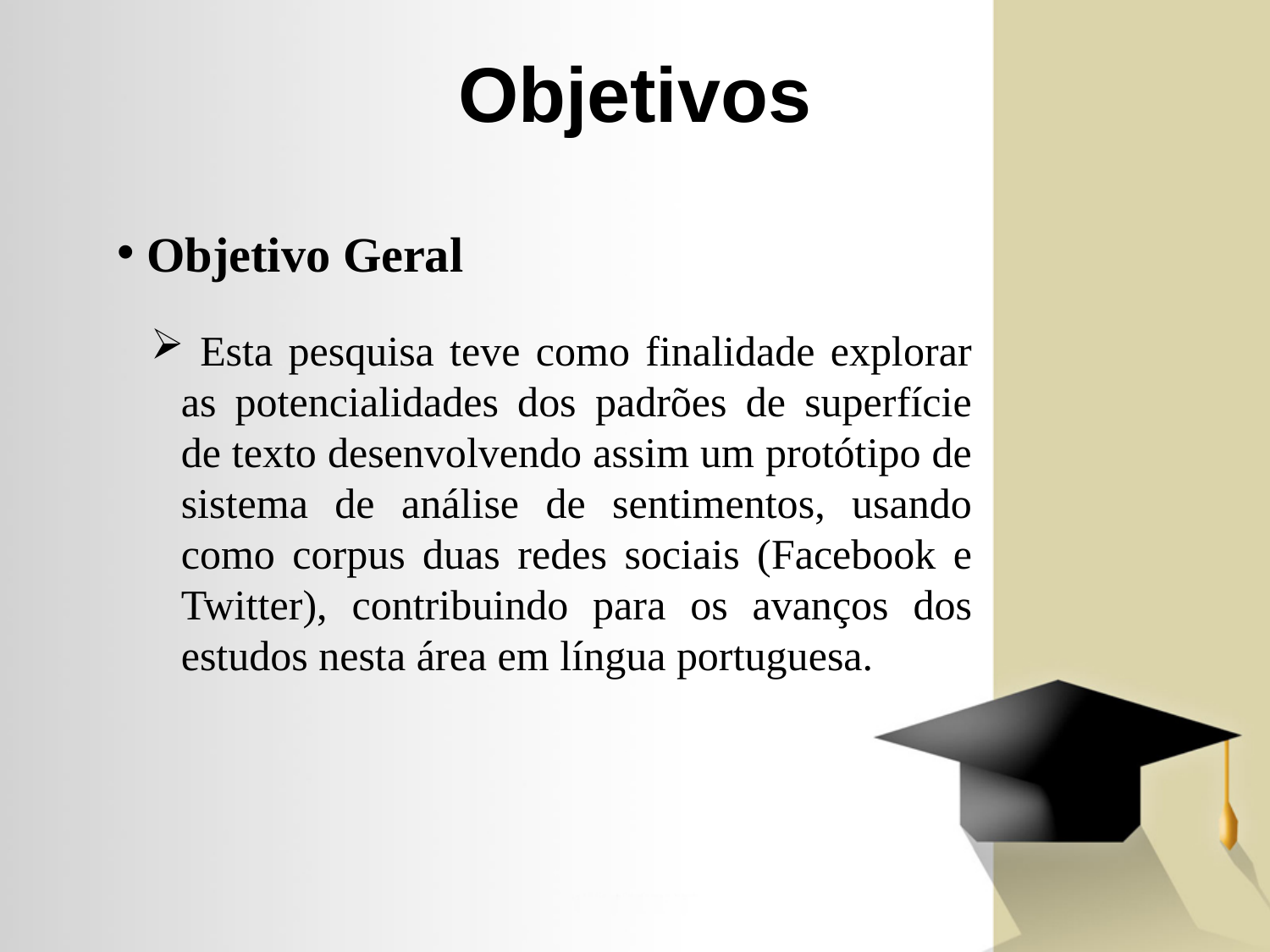

Objetivos
 Objetivo Geral

 Esta pesquisa teve como finalidade explorar as potencialidades dos padrões de superfície de texto desenvolvendo assim um protótipo de sistema de análise de sentimentos, usando como corpus duas redes sociais (Facebook e Twitter), contribuindo para os avanços dos estudos nesta área em língua portuguesa.